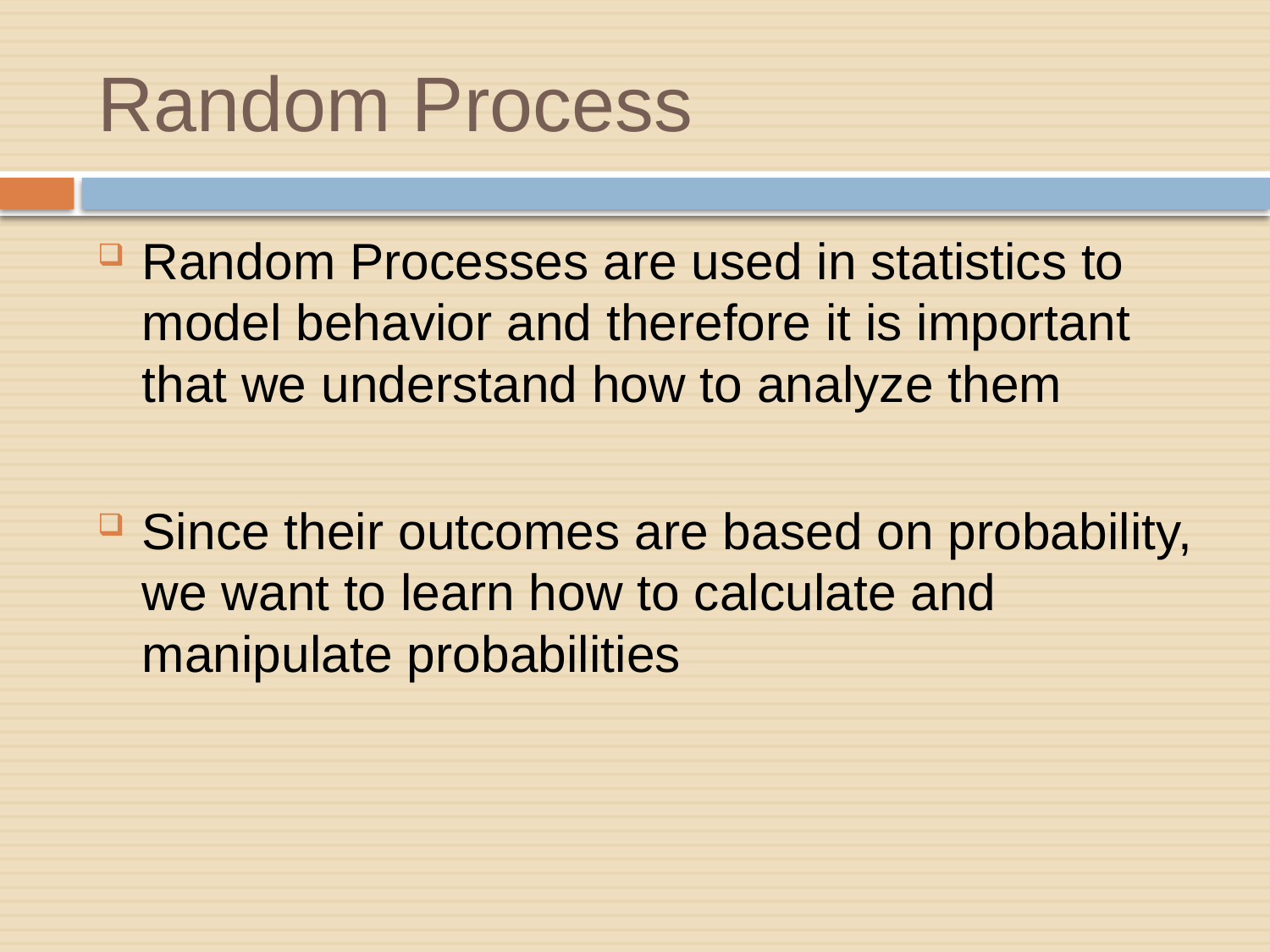

# Random Process
Random Processes are used in statistics to model behavior and therefore it is important that we understand how to analyze them

Since their outcomes are based on probability, we want to learn how to calculate and manipulate probabilities